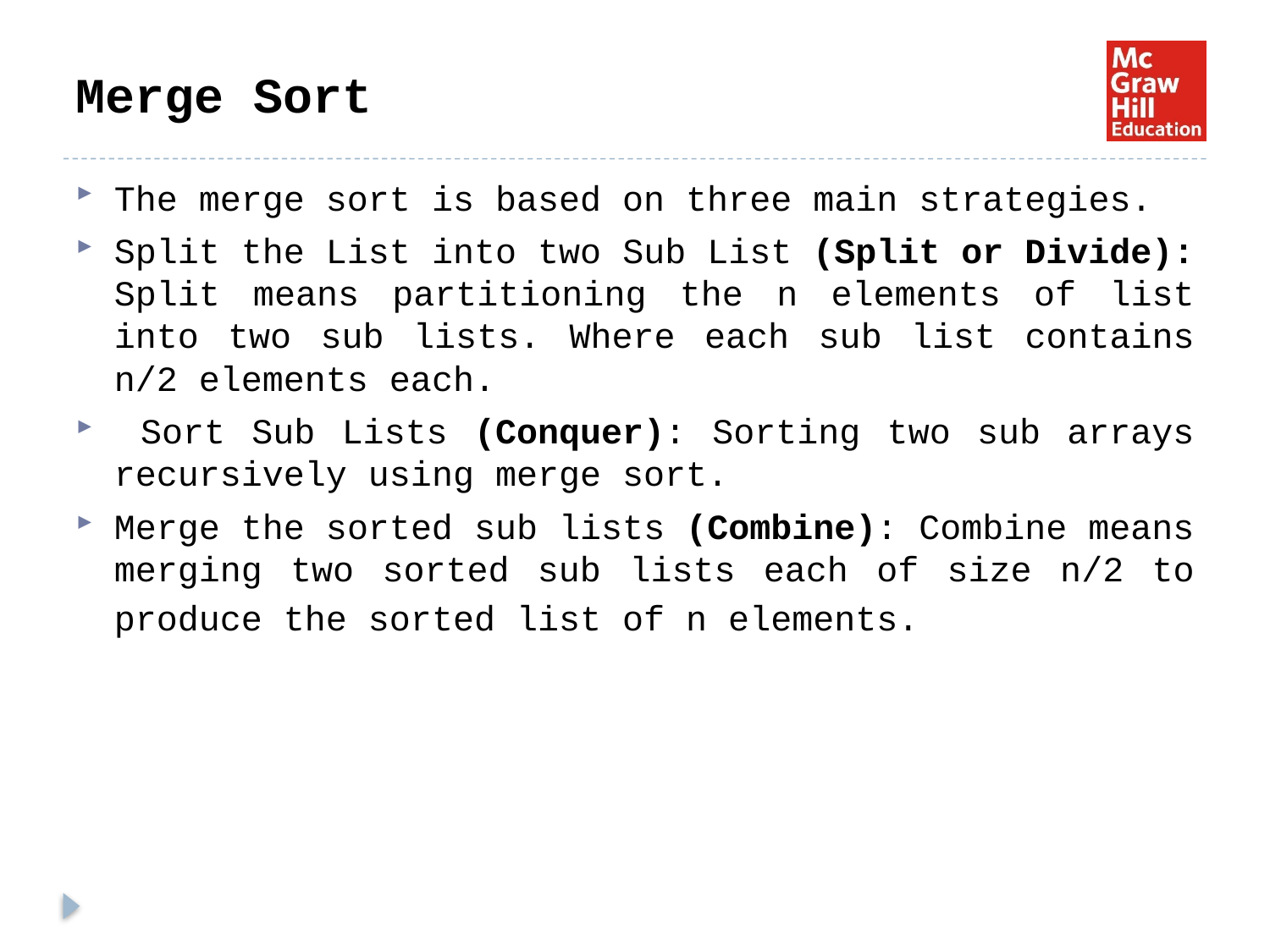

# Merge Sort
The merge sort is based on three main strategies.
Split the List into two Sub List (Split or Divide): Split means partitioning the n elements of list into two sub lists. Where each sub list contains n/2 elements each.
 Sort Sub Lists (Conquer): Sorting two sub arrays recursively using merge sort.
Merge the sorted sub lists (Combine): Combine means merging two sorted sub lists each of size n/2 to produce the sorted list of n elements.